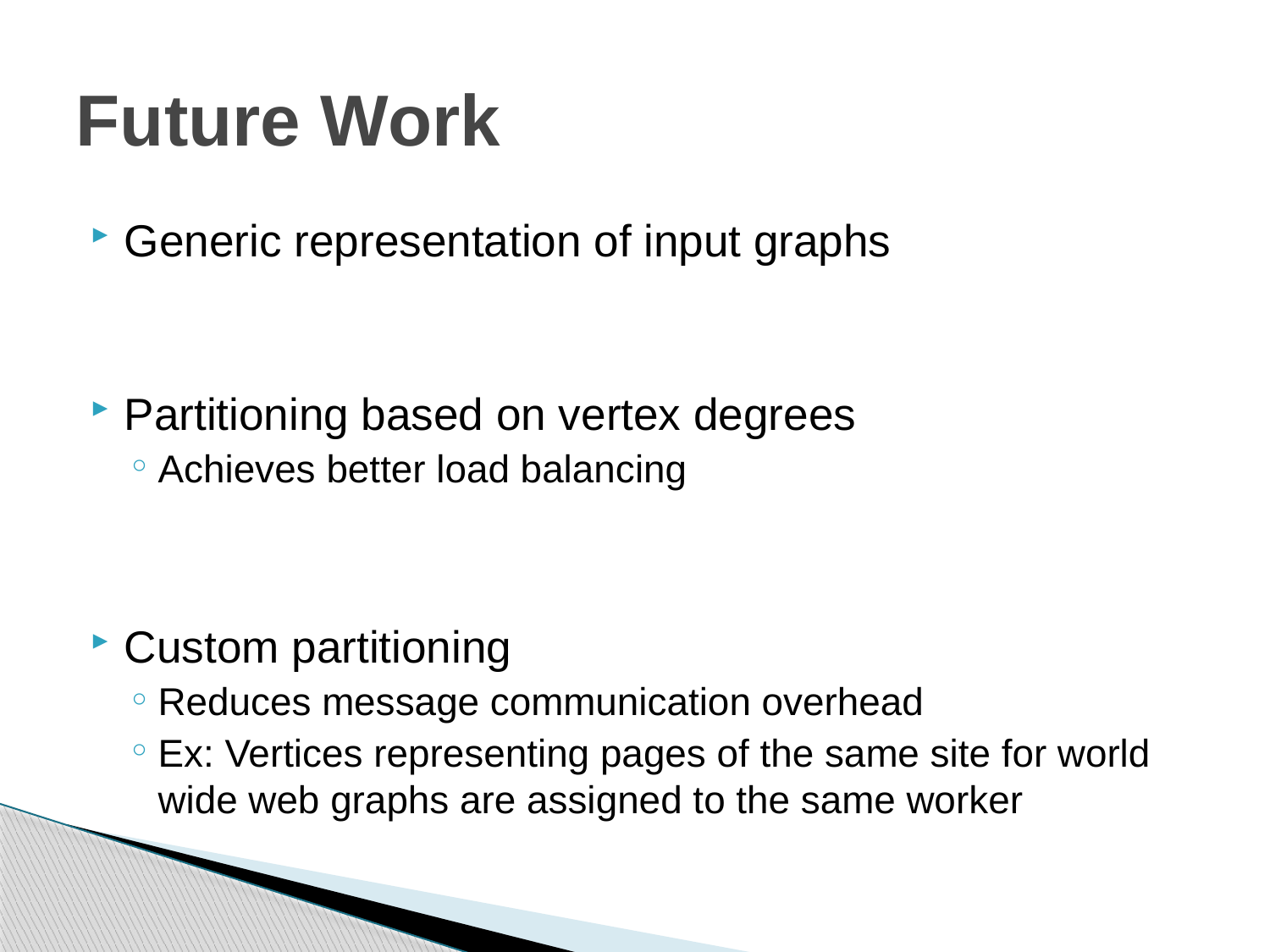

# Future Work
Generic representation of input graphs

Partitioning based on vertex degrees
Achieves better load balancing

Custom partitioning
Reduces message communication overhead
Ex: Vertices representing pages of the same site for world wide web graphs are assigned to the same worker